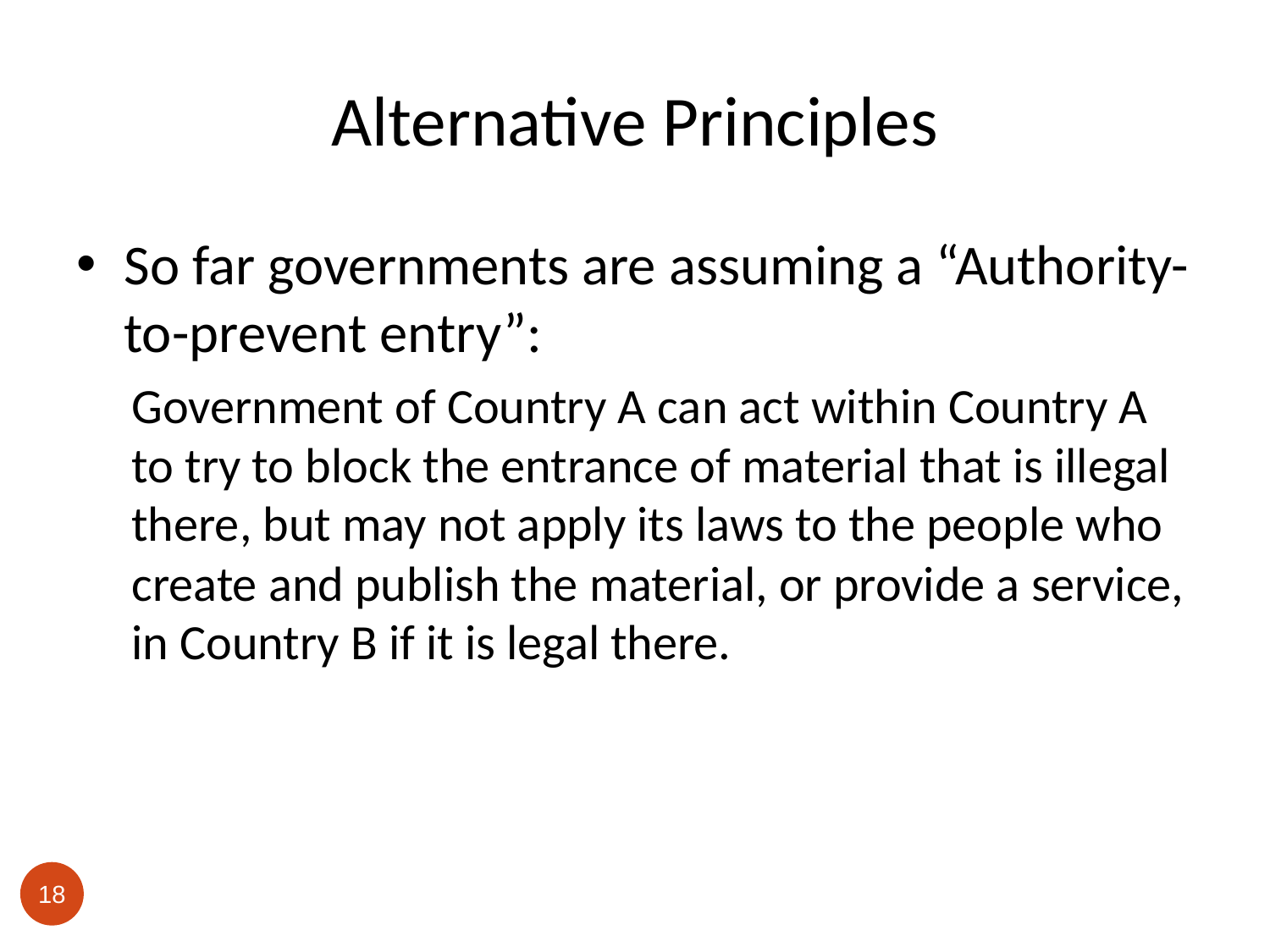

# Alternative Principles
So far governments are assuming a “Authority-to-prevent entry”:
Government of Country A can act within Country A to try to block the entrance of material that is illegal there, but may not apply its laws to the people who create and publish the material, or provide a service, in Country B if it is legal there.
18